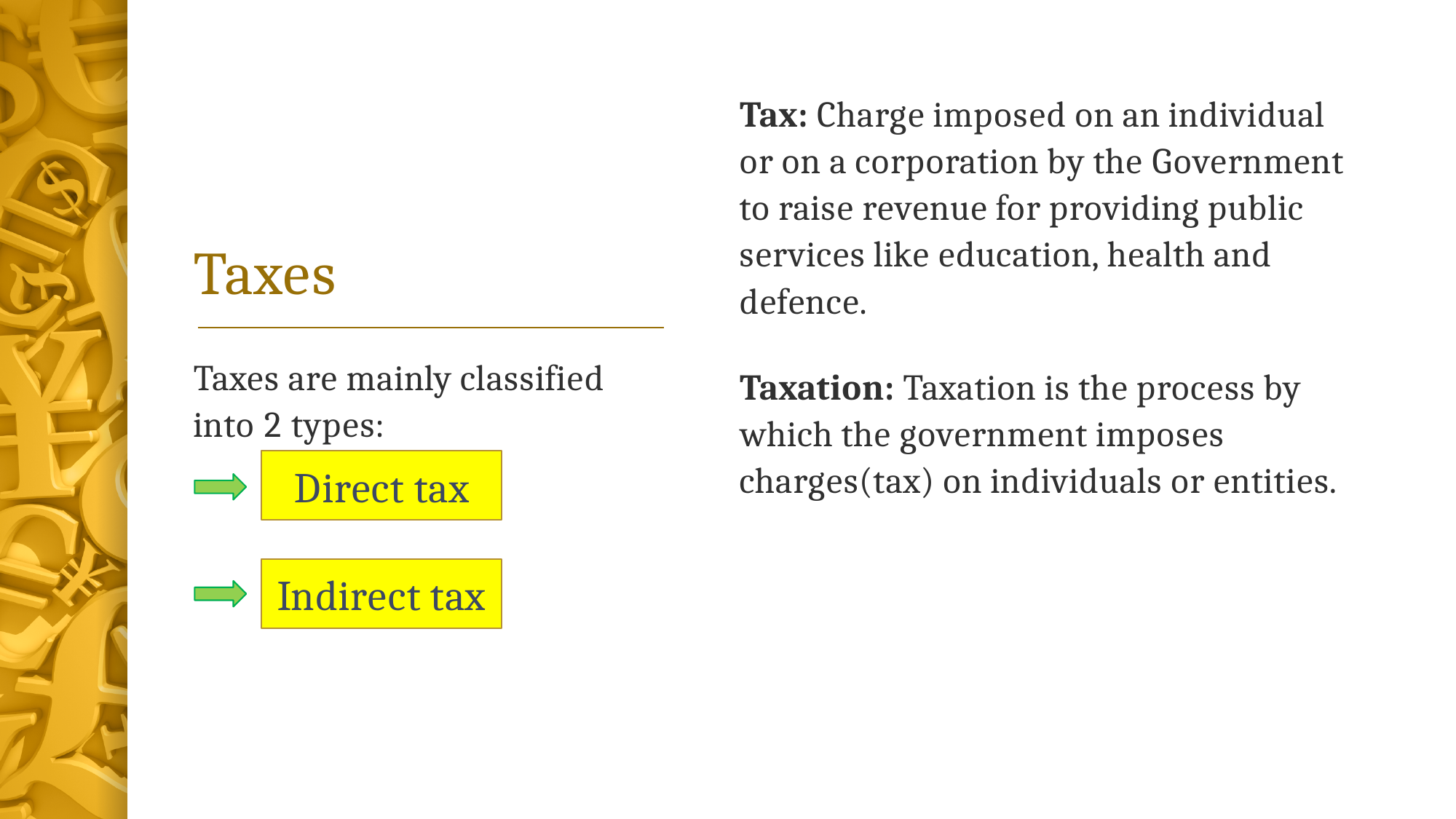

# Taxes
Tax: Charge imposed on an individual or on a corporation by the Government to raise revenue for providing public services like education, health and defence.
Taxation: Taxation is the process by which the government imposes charges(tax) on individuals or entities.
Taxes are mainly classified into 2 types:

Direct tax

Indirect tax